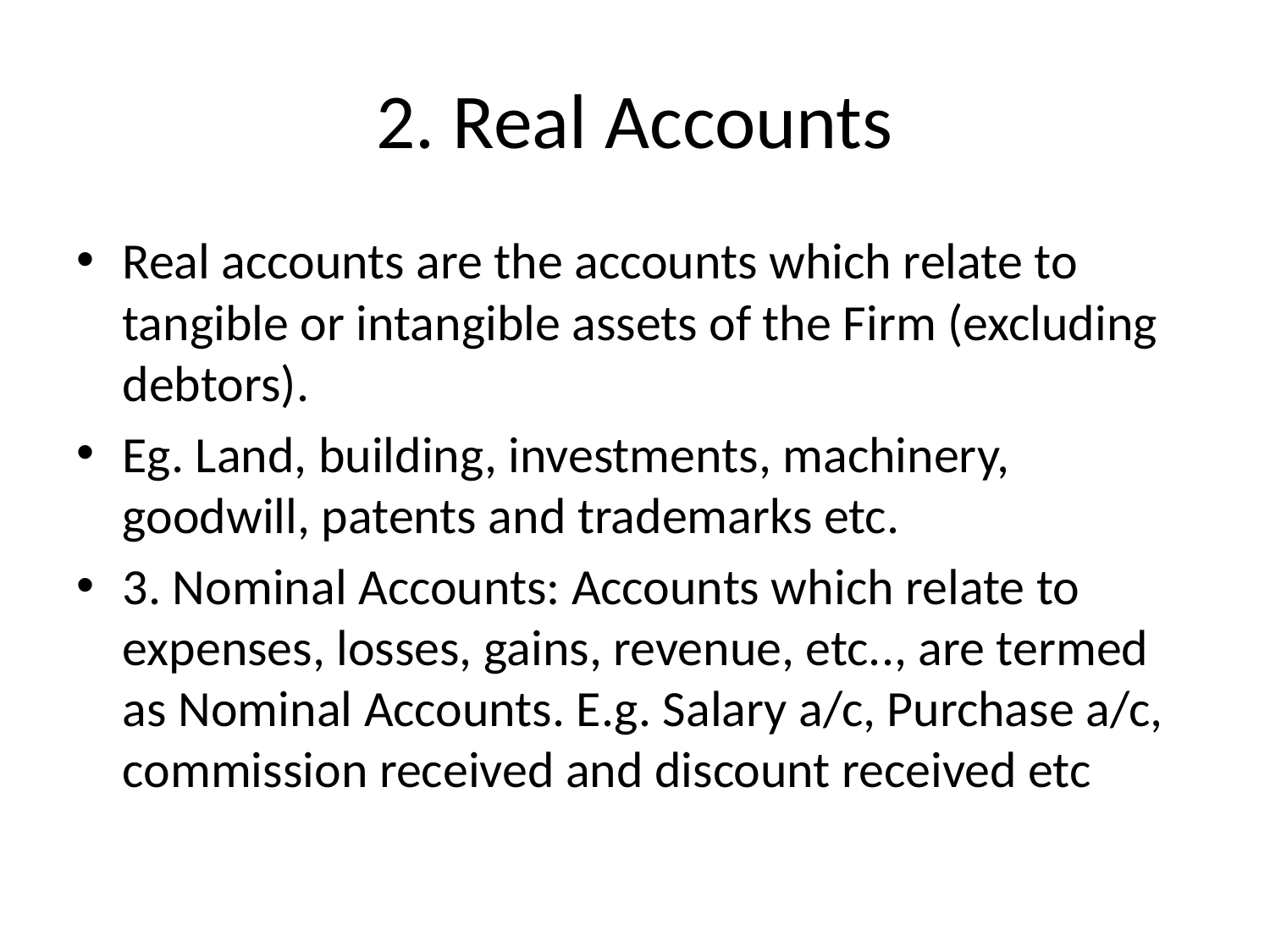

# 2. Real Accounts
Real accounts are the accounts which relate to tangible or intangible assets of the Firm (excluding debtors).
Eg. Land, building, investments, machinery, goodwill, patents and trademarks etc.
3. Nominal Accounts: Accounts which relate to expenses, losses, gains, revenue, etc.., are termed as Nominal Accounts. E.g. Salary a/c, Purchase a/c, commission received and discount received etc